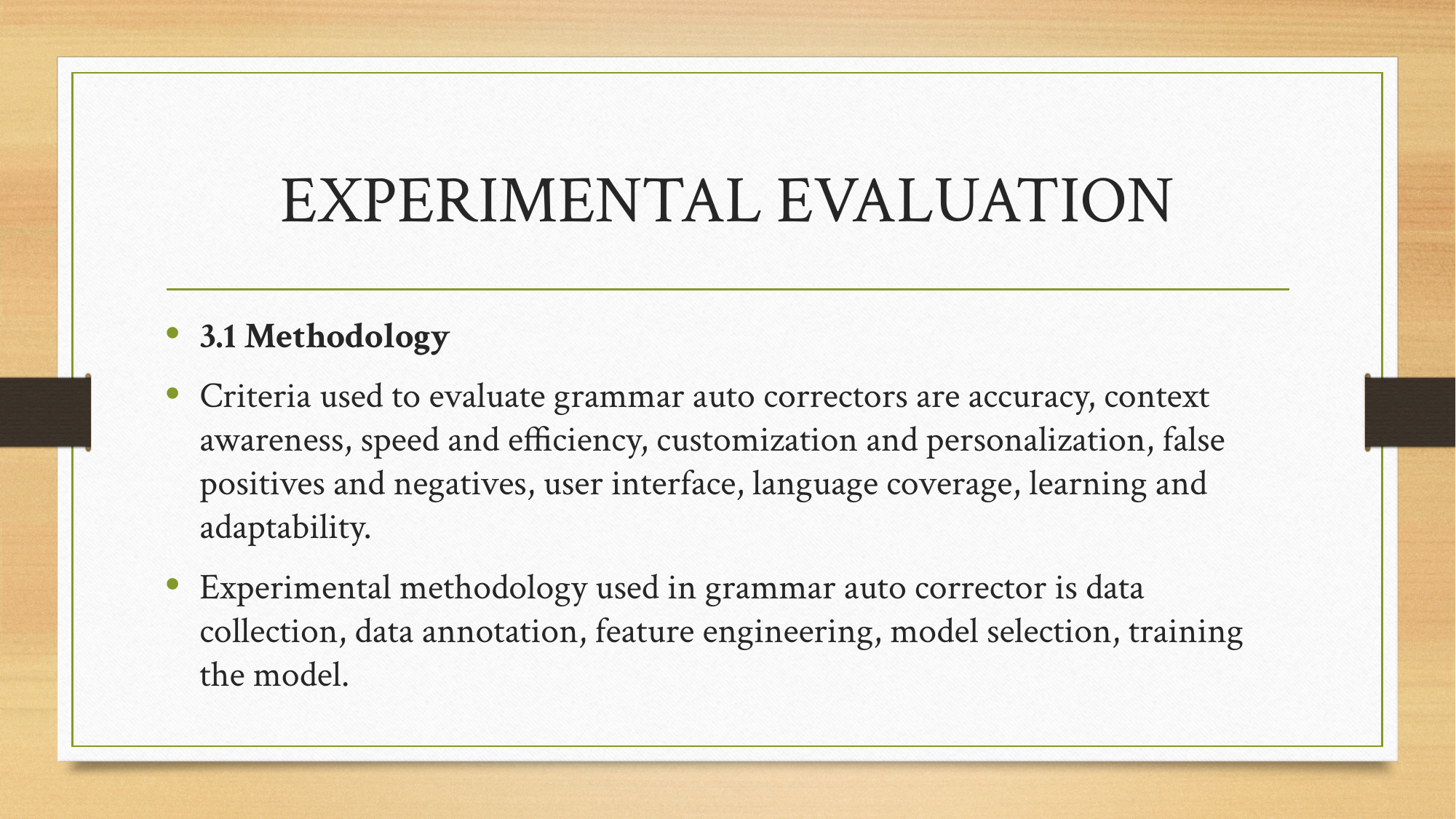

# EXPERIMENTAL EVALUATION
3.1 Methodology
Criteria used to evaluate grammar auto correctors are accuracy, context awareness, speed and efficiency, customization and personalization, false positives and negatives, user interface, language coverage, learning and adaptability.
Experimental methodology used in grammar auto corrector is data collection, data annotation, feature engineering, model selection, training the model.